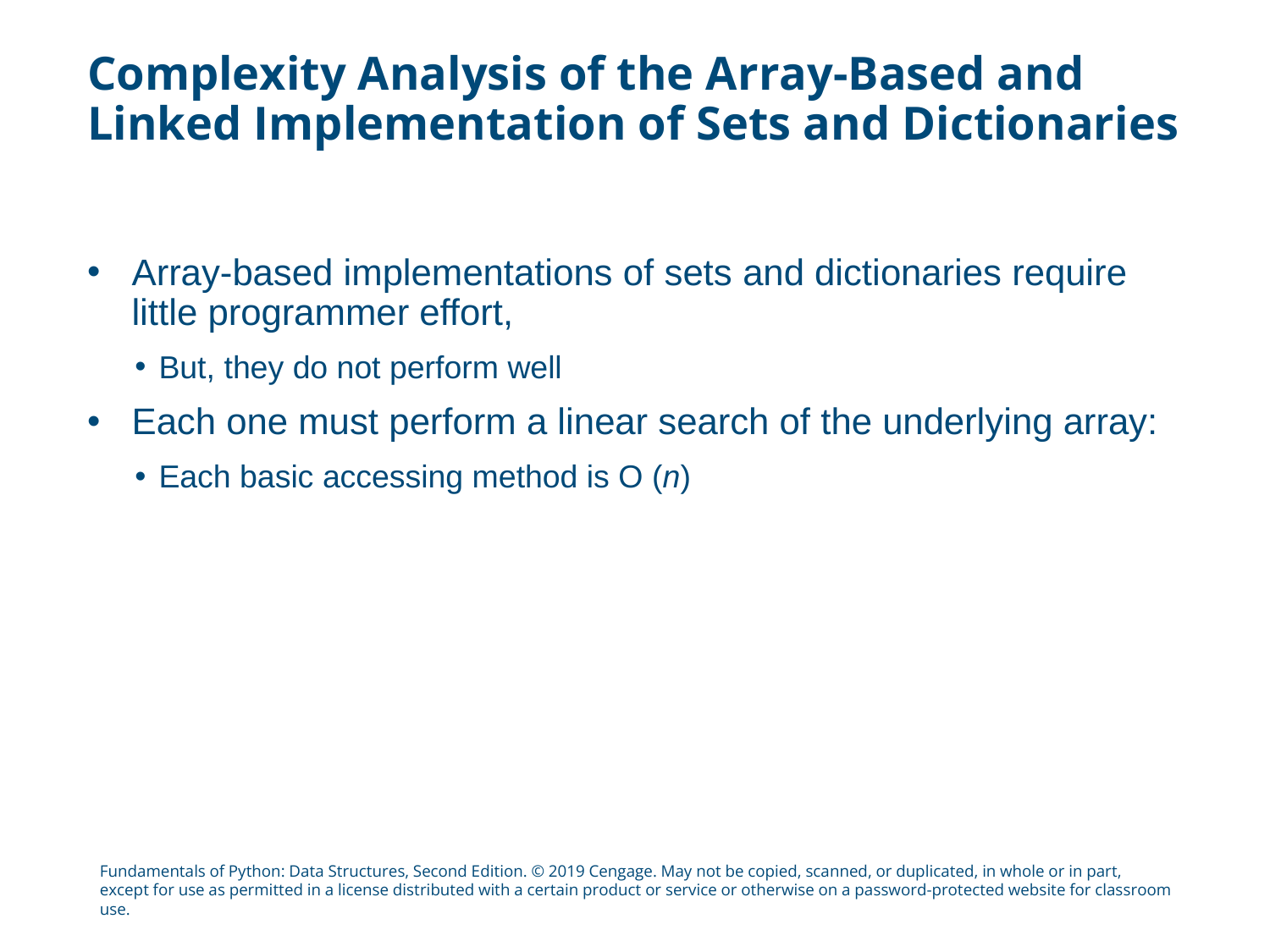

# Complexity Analysis of the Array-Based and Linked Implementation of Sets and Dictionaries
Array-based implementations of sets and dictionaries require little programmer effort,
But, they do not perform well
Each one must perform a linear search of the underlying array:
Each basic accessing method is O (n)
Fundamentals of Python: Data Structures, Second Edition. © 2019 Cengage. May not be copied, scanned, or duplicated, in whole or in part, except for use as permitted in a license distributed with a certain product or service or otherwise on a password-protected website for classroom use.